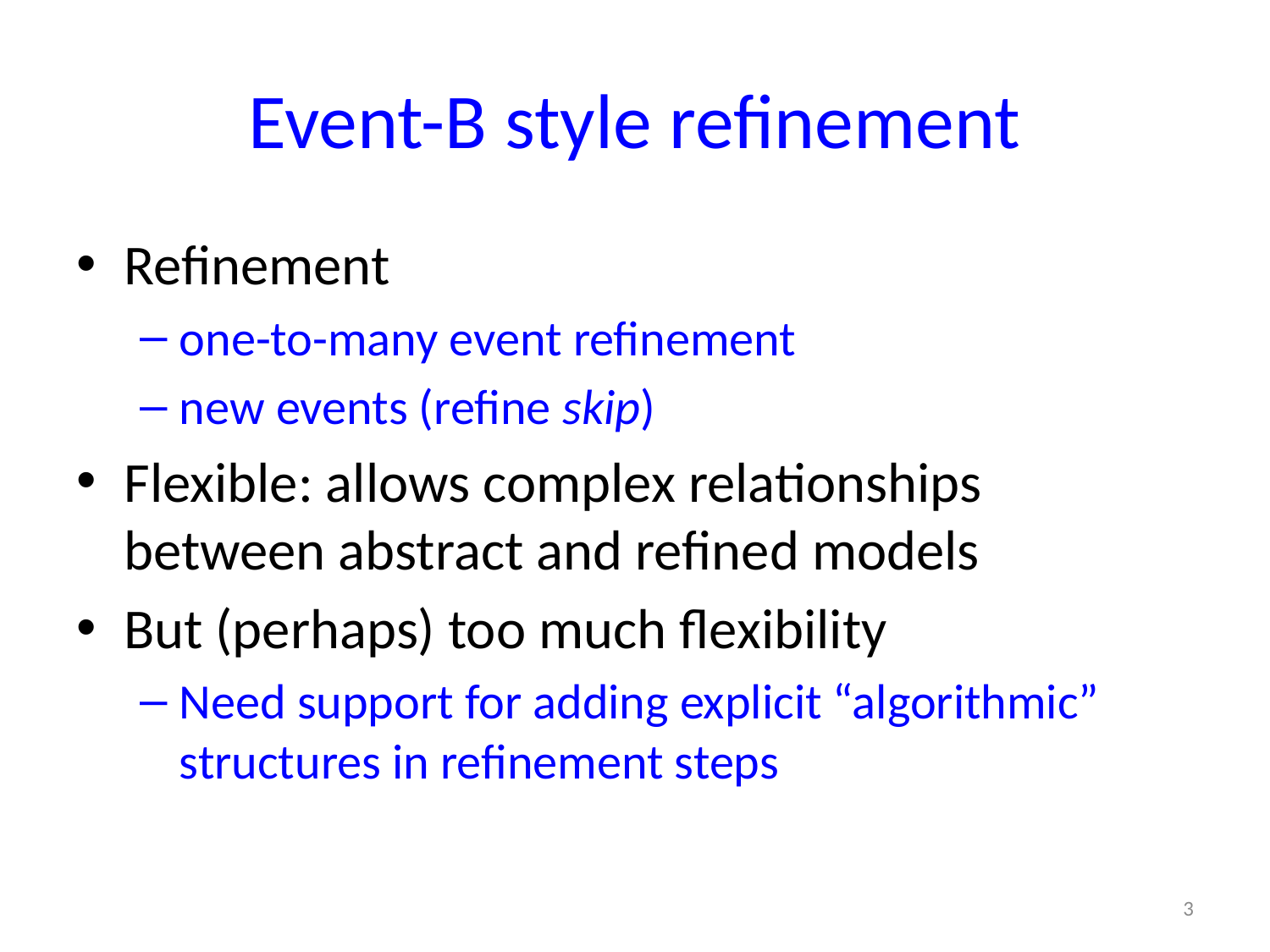

# Event-B style refinement
Refinement
one-to-many event refinement
new events (refine skip)
Flexible: allows complex relationships between abstract and refined models
But (perhaps) too much flexibility
Need support for adding explicit “algorithmic” structures in refinement steps

3